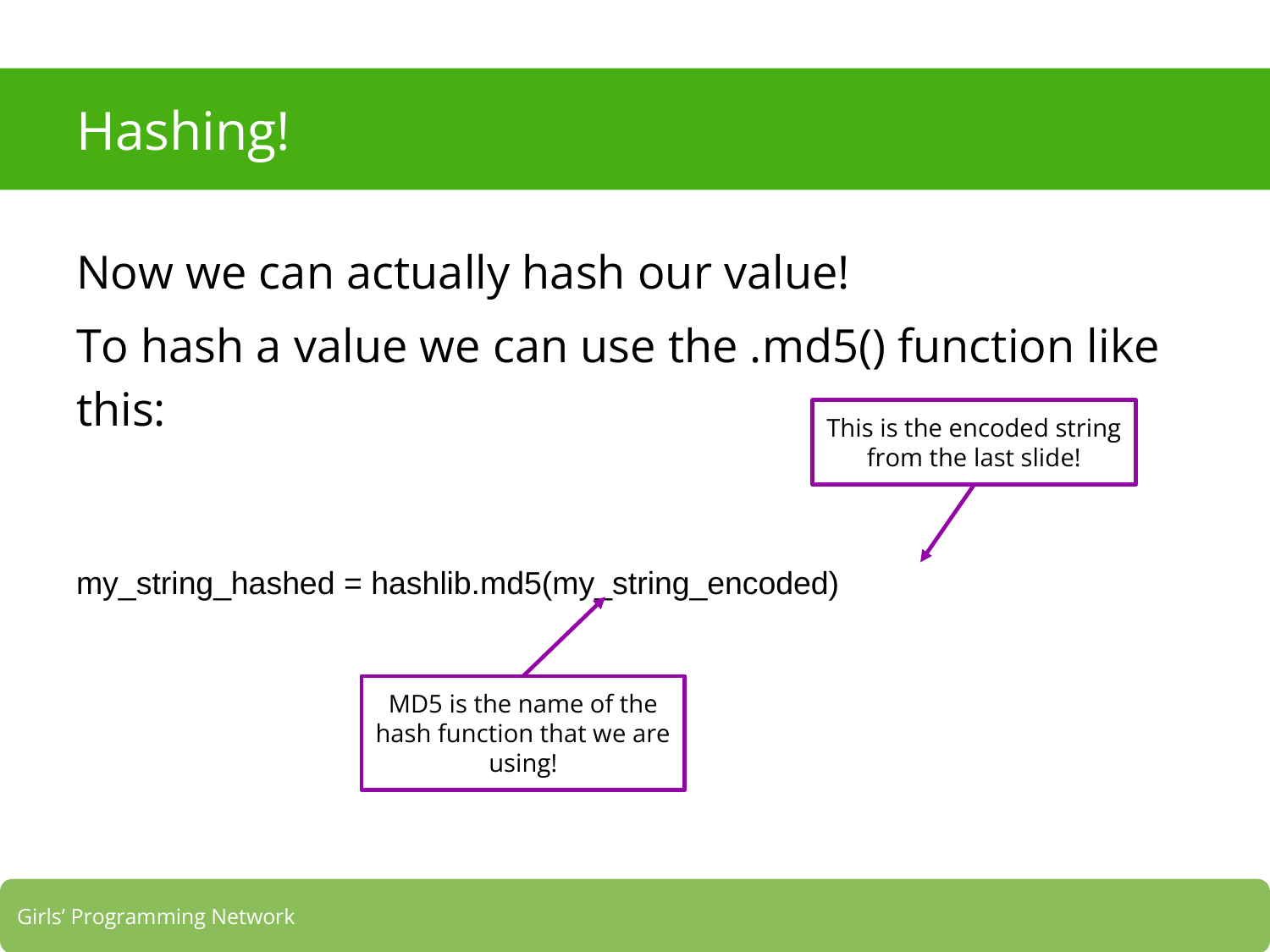

# Hashing!
Now we can actually hash our value!
To hash a value we can use the .md5() function like this:

This is the encoded string from the last slide!
my_string_hashed = hashlib.md5(my_string_encoded)
MD5 is the name of the hash function that we are using!